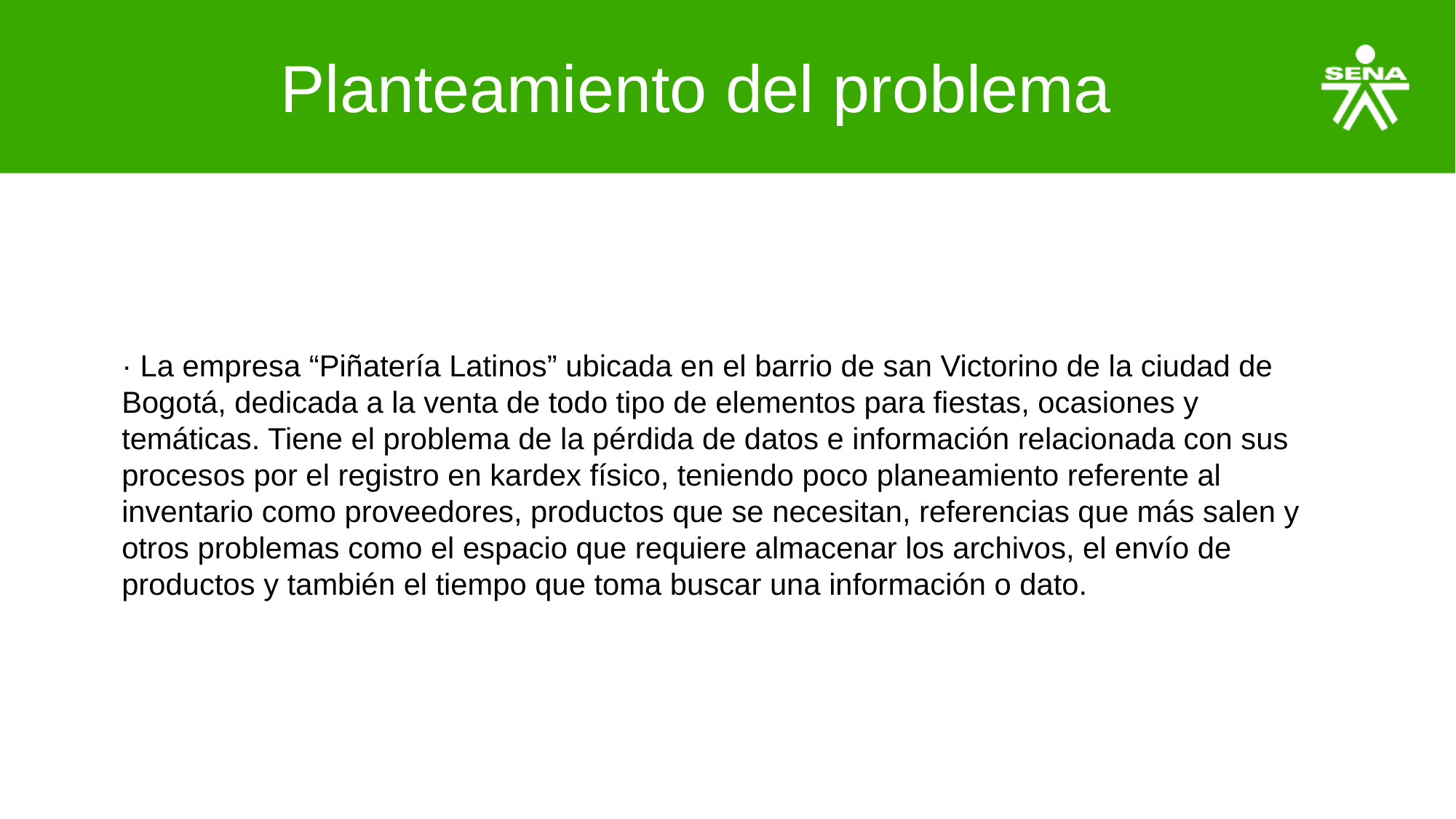

# Planteamiento del problema
· La empresa “Piñatería Latinos” ubicada en el barrio de san Victorino de la ciudad de Bogotá, dedicada a la venta de todo tipo de elementos para fiestas, ocasiones y temáticas. Tiene el problema de la pérdida de datos e información relacionada con sus procesos por el registro en kardex físico, teniendo poco planeamiento referente al inventario como proveedores, productos que se necesitan, referencias que más salen y otros problemas como el espacio que requiere almacenar los archivos, el envío de productos y también el tiempo que toma buscar una información o dato.